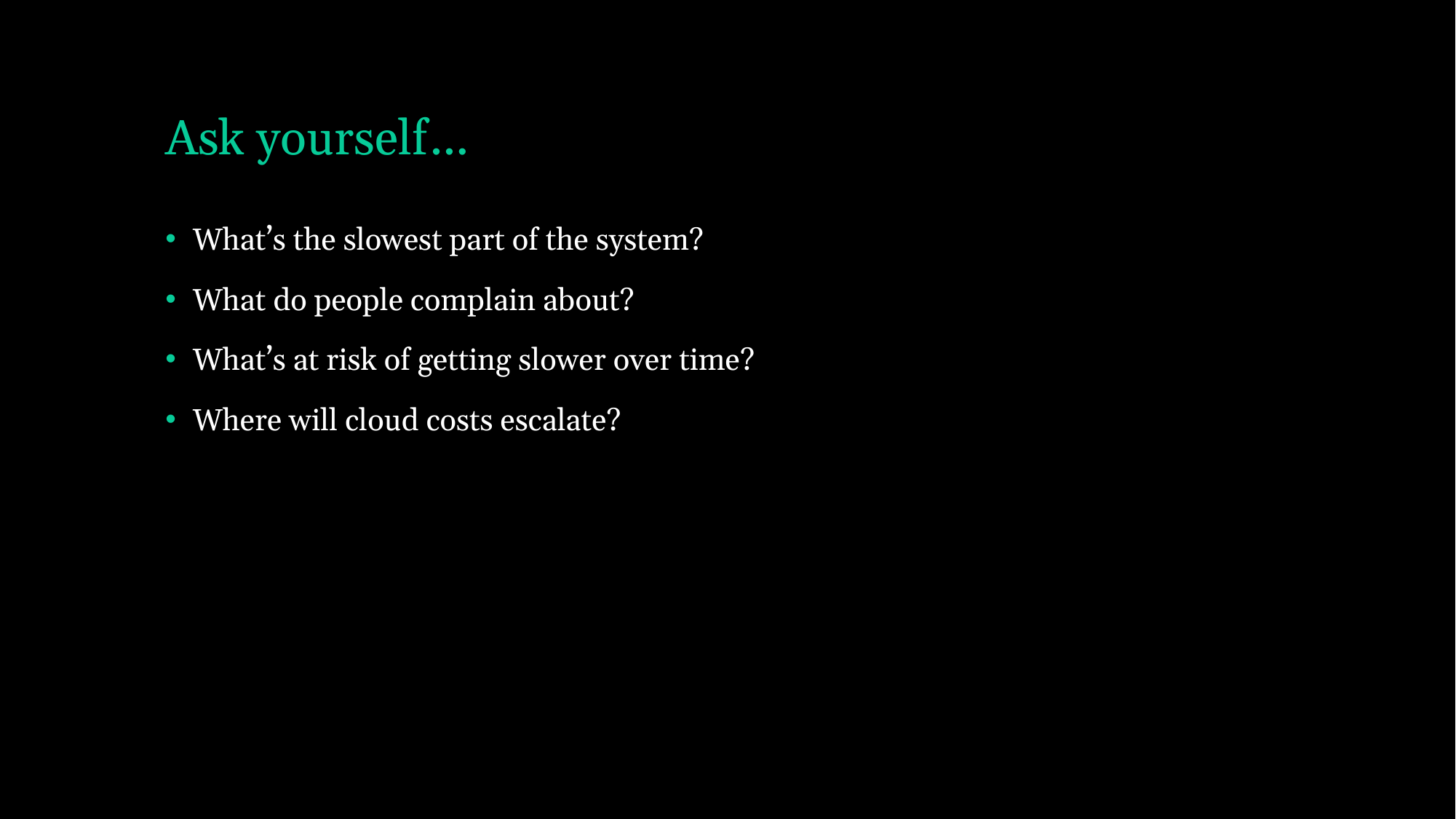

# Ask yourself…
What’s the slowest part of the system?
What do people complain about?
What’s at risk of getting slower over time?
Where will cloud costs escalate?